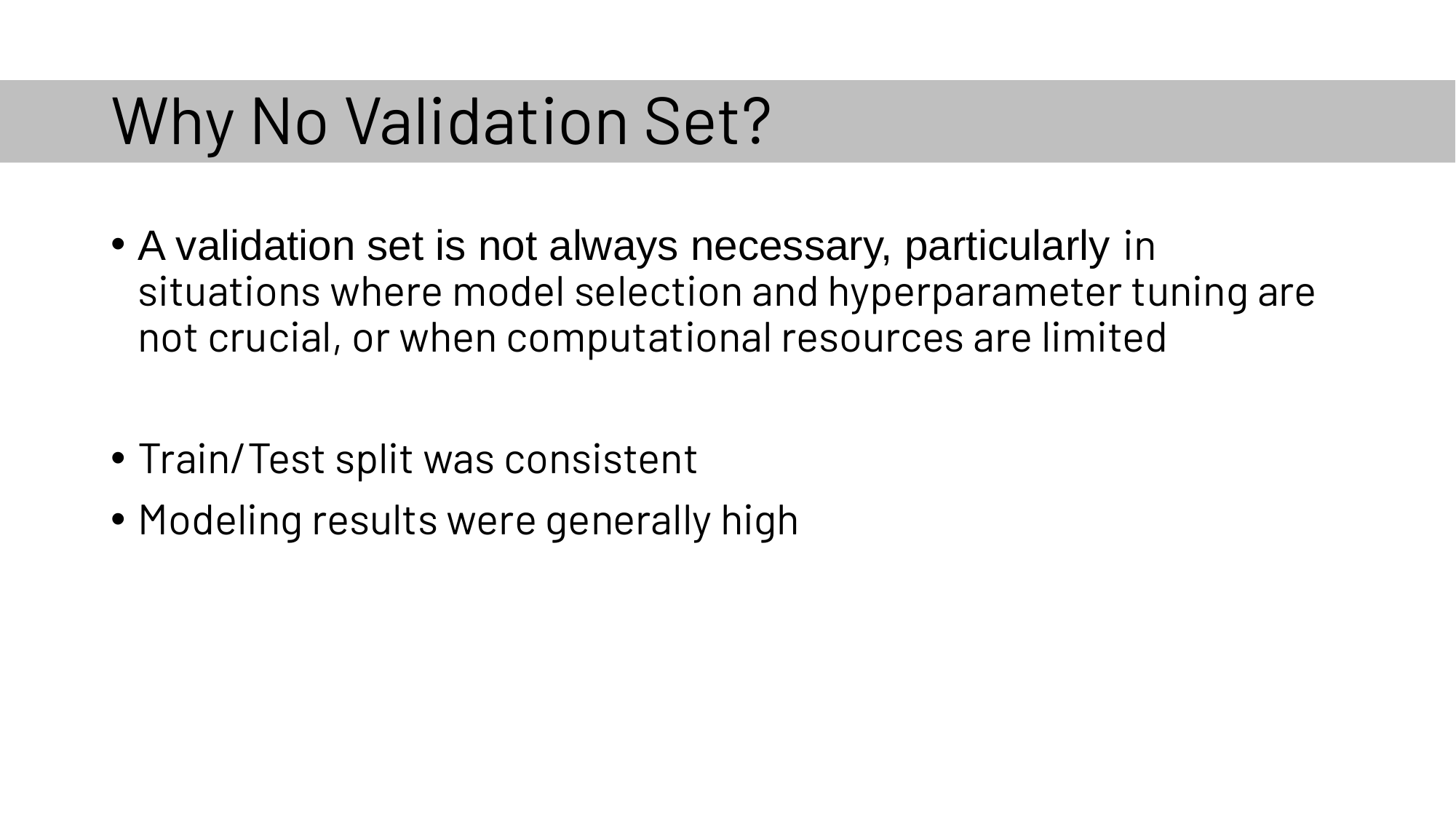

# Why No Validation Set?

A validation set is not always necessary, particularly in situations where model selection and hyperparameter tuning are not crucial, or when computational resources are limited

Train/Test split was consistent
Modeling results were generally high